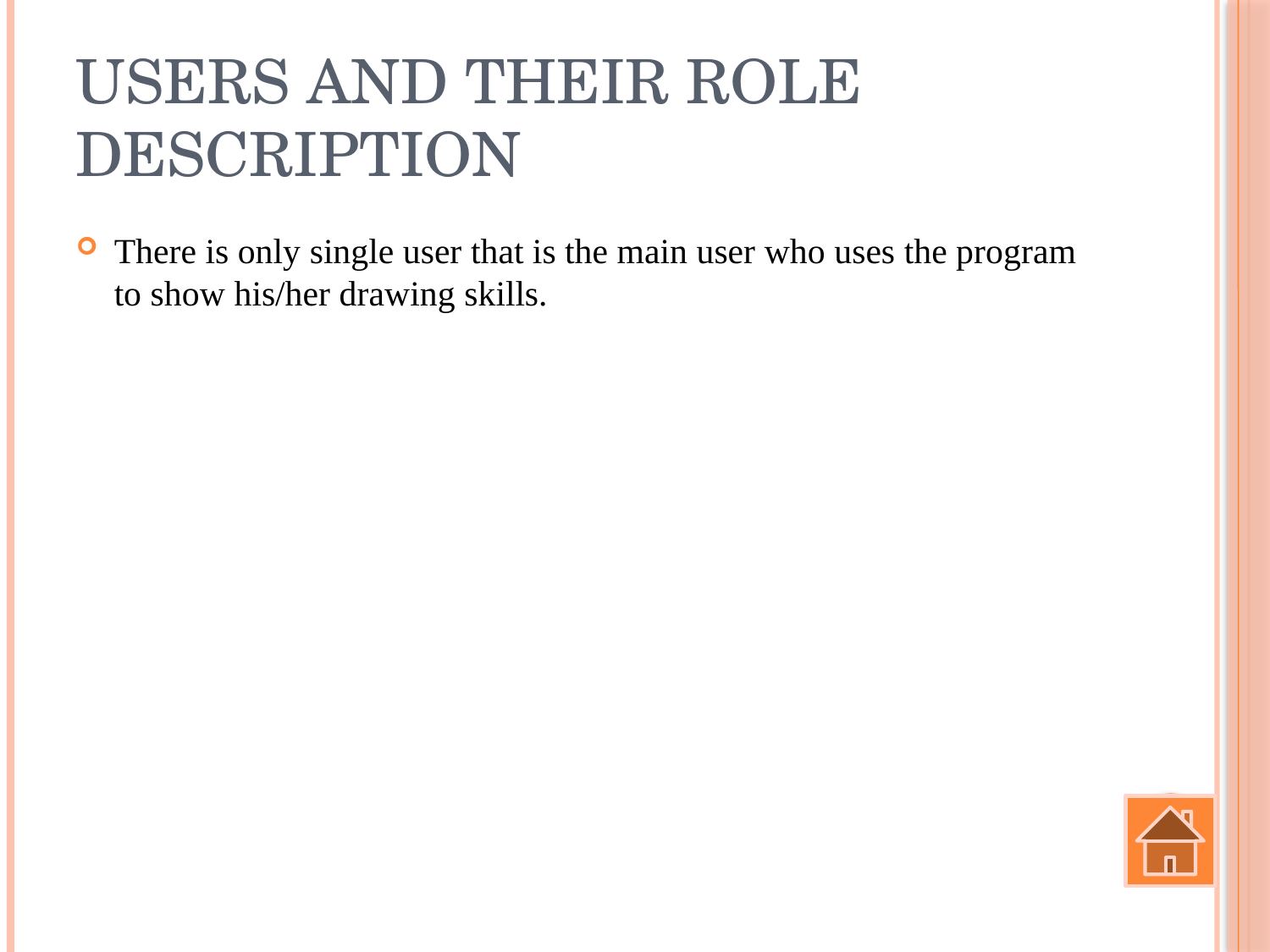

# Users and their role description
There is only single user that is the main user who uses the program to show his/her drawing skills.